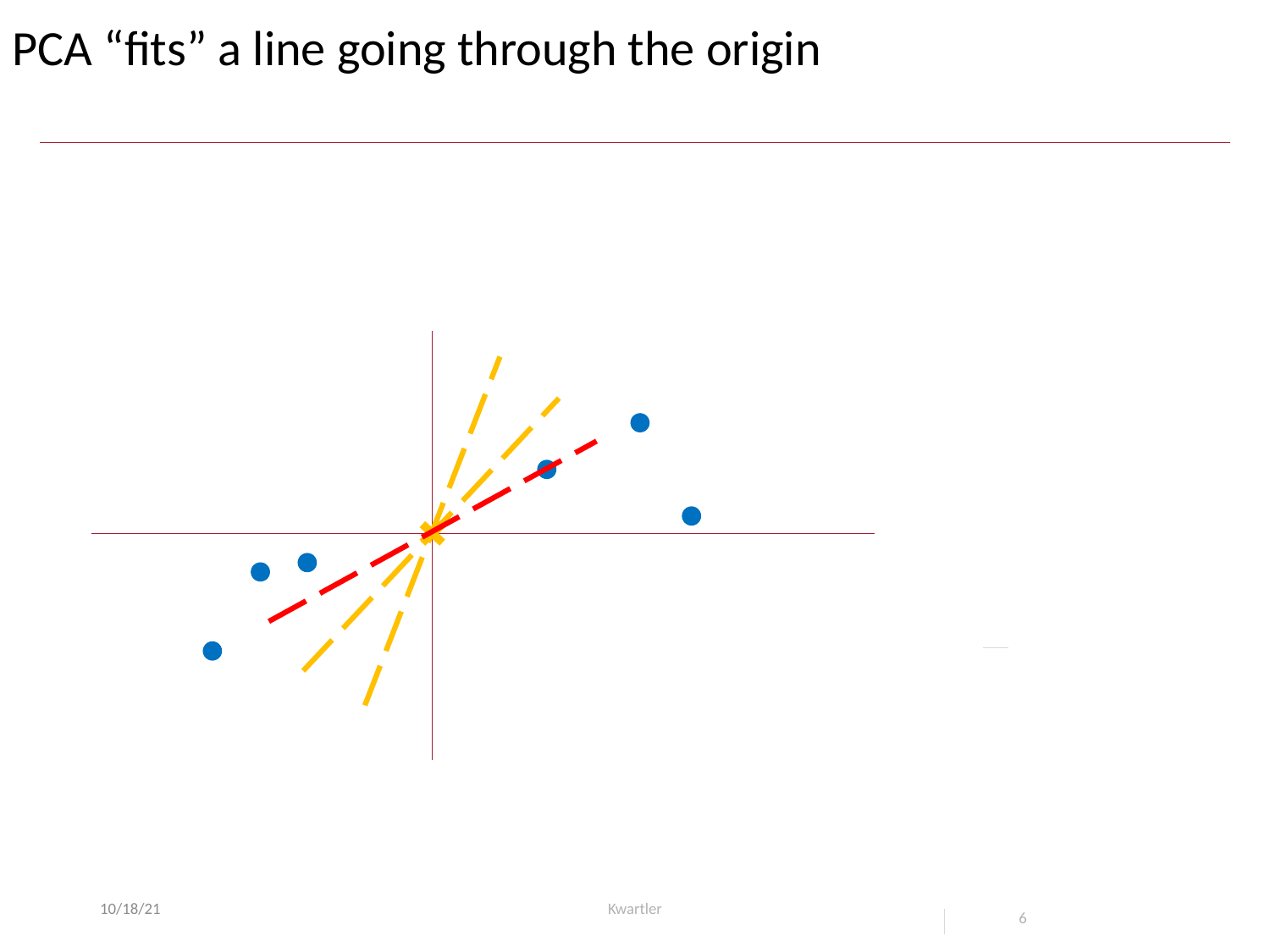

# PCA “fits” a line going through the origin

10/18/21
Kwartler
6